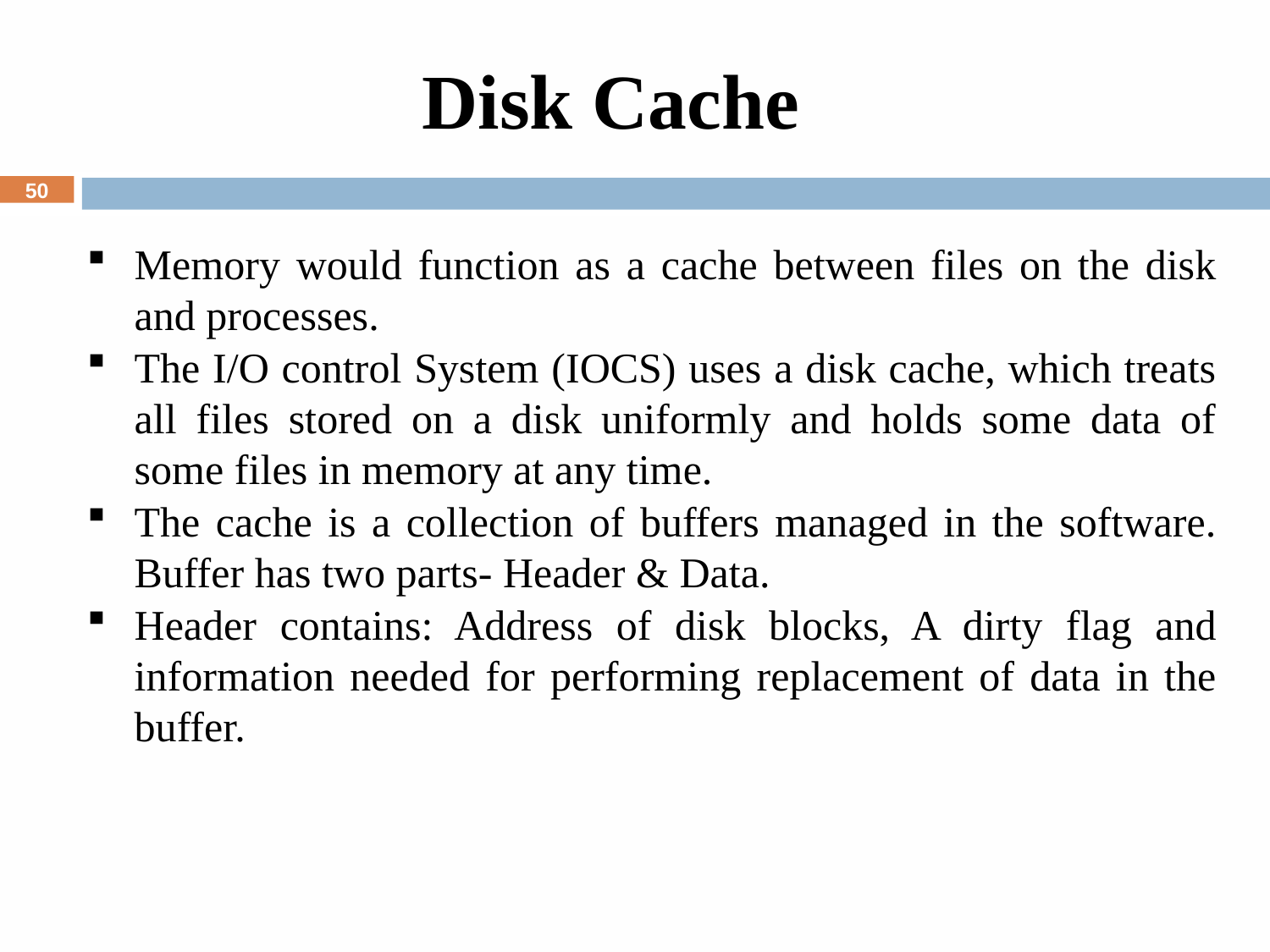

# Disk Cache
50

Memory would function as a cache between files on the disk and processes.
The I/O control System (IOCS) uses a disk cache, which treats all files stored on a disk uniformly and holds some data of some files in memory at any time.
The cache is a collection of buffers managed in the software. Buffer has two parts- Header & Data.
Header contains: Address of disk blocks, A dirty flag and information needed for performing replacement of data in the buffer.